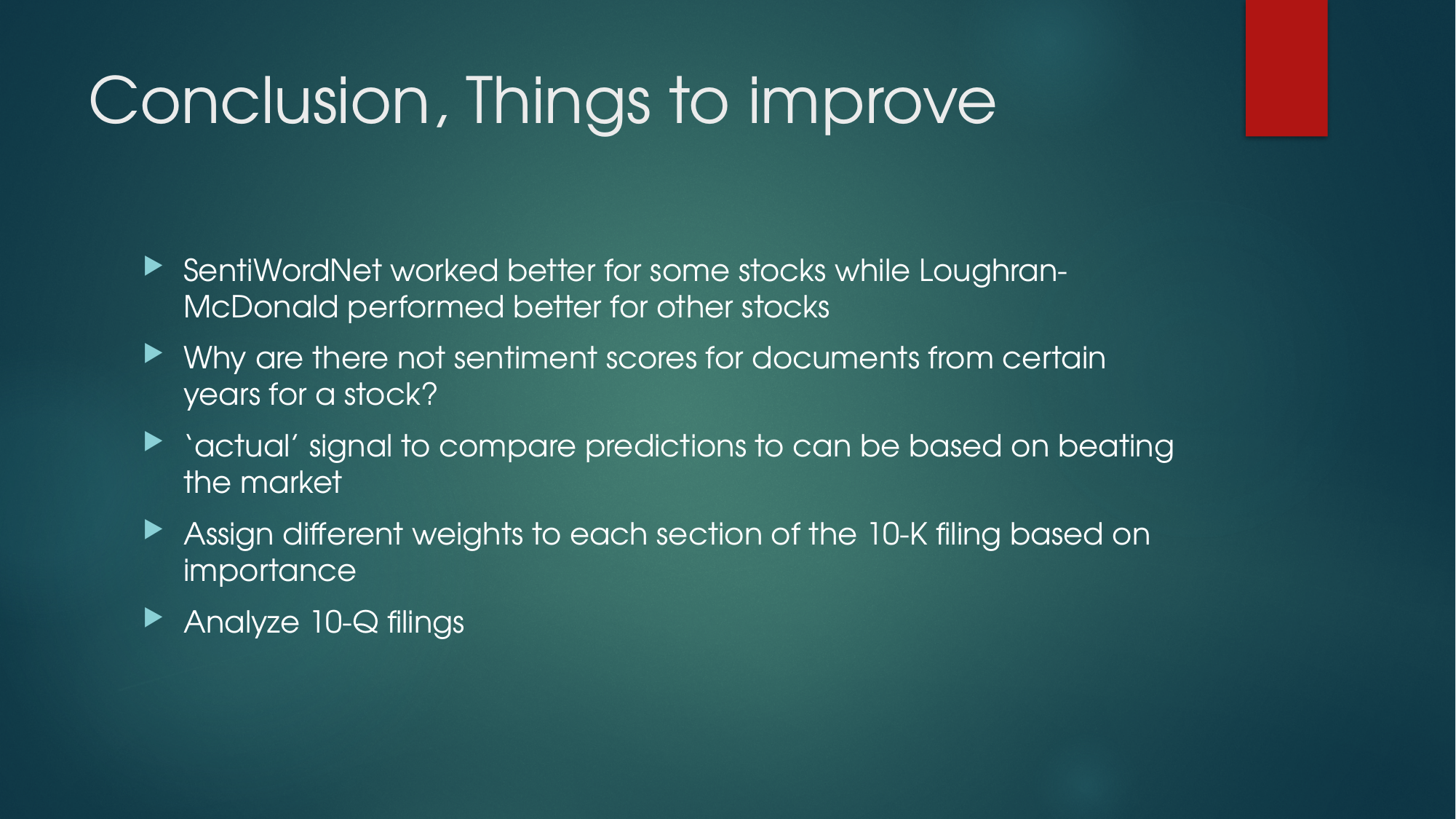

# Conclusion, Things to improve
SentiWordNet worked better for some stocks while Loughran-McDonald performed better for other stocks
Why are there not sentiment scores for documents from certain years for a stock?
‘actual’ signal to compare predictions to can be based on beating the market
Assign different weights to each section of the 10-K filing based on importance
Analyze 10-Q filings